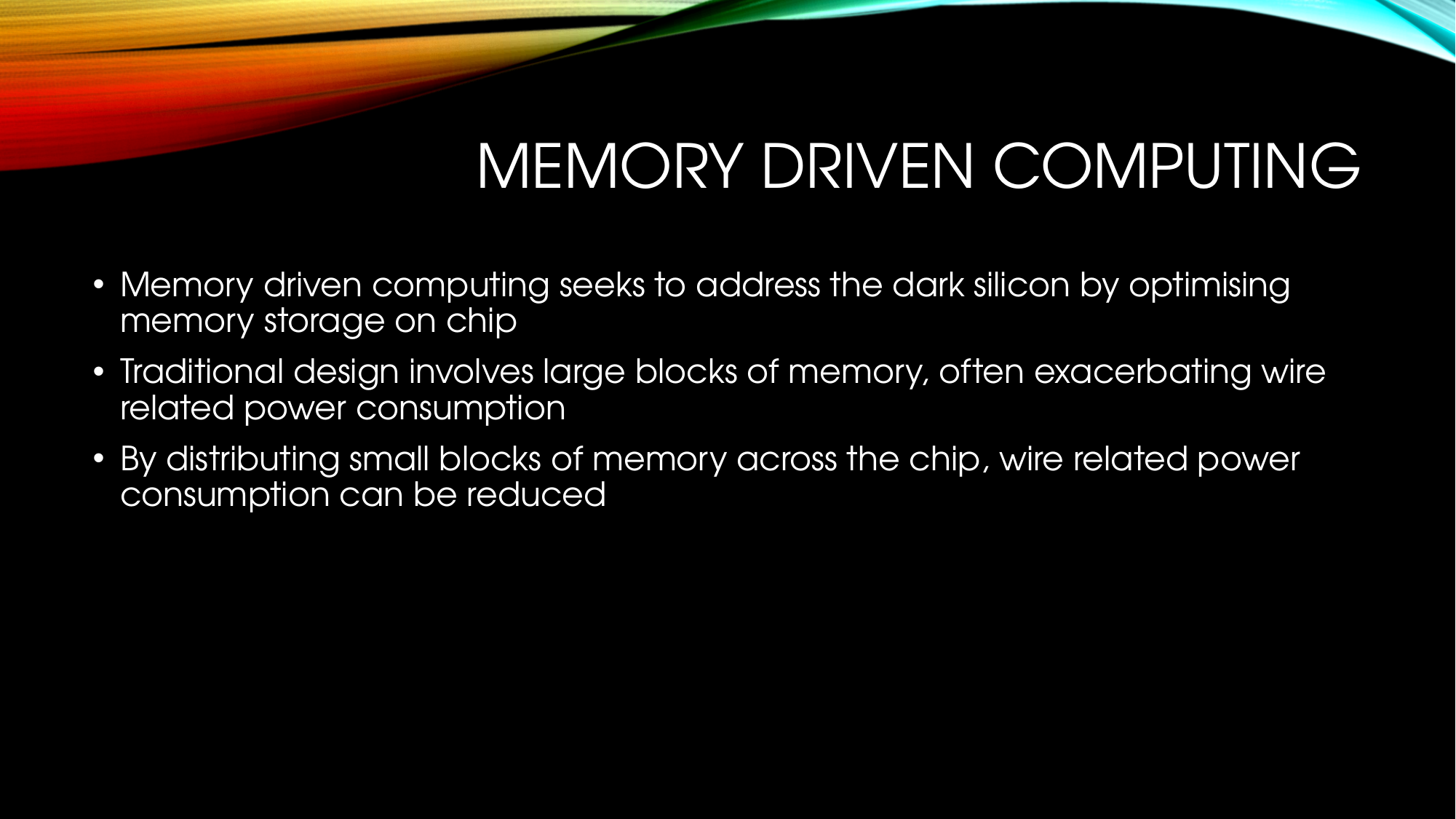

# Memory Driven Computing
Memory driven computing seeks to address the dark silicon by optimising memory storage on chip
Traditional design involves large blocks of memory, often exacerbating wire related power consumption
By distributing small blocks of memory across the chip, wire related power consumption can be reduced